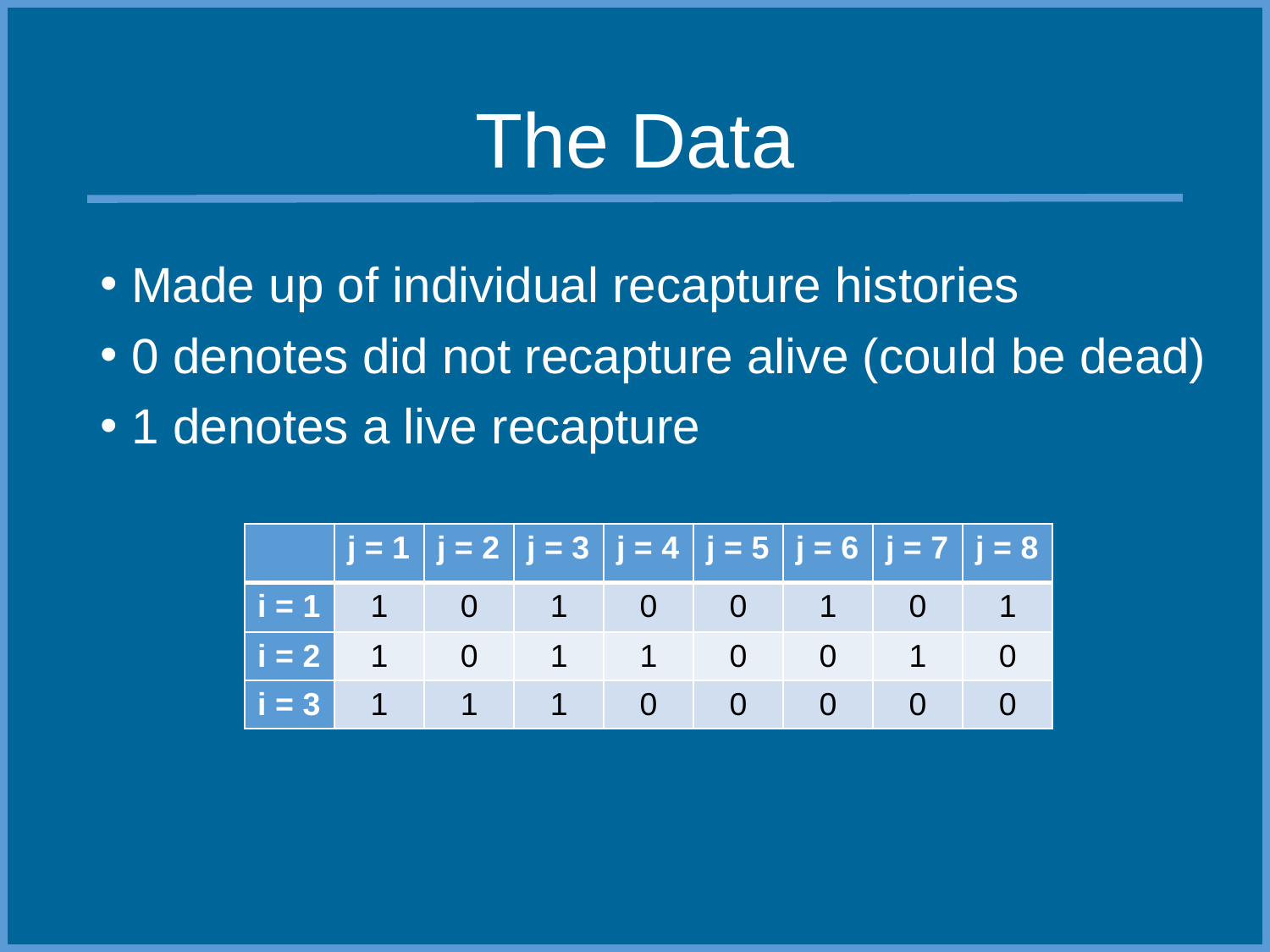

# The Data
Made up of individual recapture histories
0 denotes did not recapture alive (could be dead)
1 denotes a live recapture

|  | j = 1 | j = 2 | j = 3 | j = 4 | j = 5 | j = 6 | j = 7 | j = 8 |
| --- | --- | --- | --- | --- | --- | --- | --- | --- |
| i = 1 | 1 | 0 | 1 | 0 | 0 | 1 | 0 | 1 |
| i = 2 | 1 | 0 | 1 | 1 | 0 | 0 | 1 | 0 |
| i = 3 | 1 | 1 | 1 | 0 | 0 | 0 | 0 | 0 |